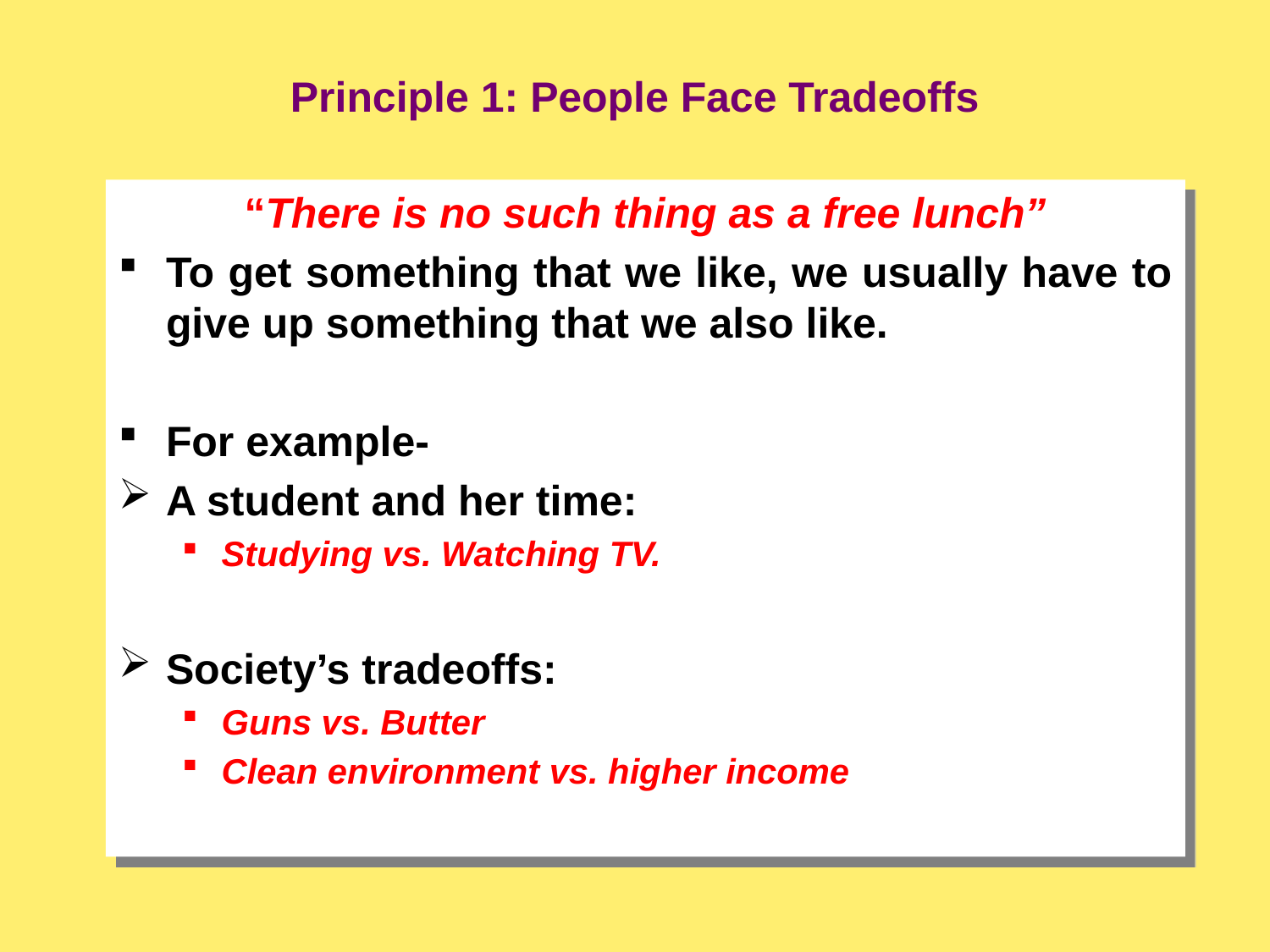

# Principle 1: People Face Tradeoffs
“There is no such thing as a free lunch”
To get something that we like, we usually have to give up something that we also like.

For example-
A student and her time:
Studying vs. Watching TV.

Society’s tradeoffs:
Guns vs. Butter
Clean environment vs. higher income